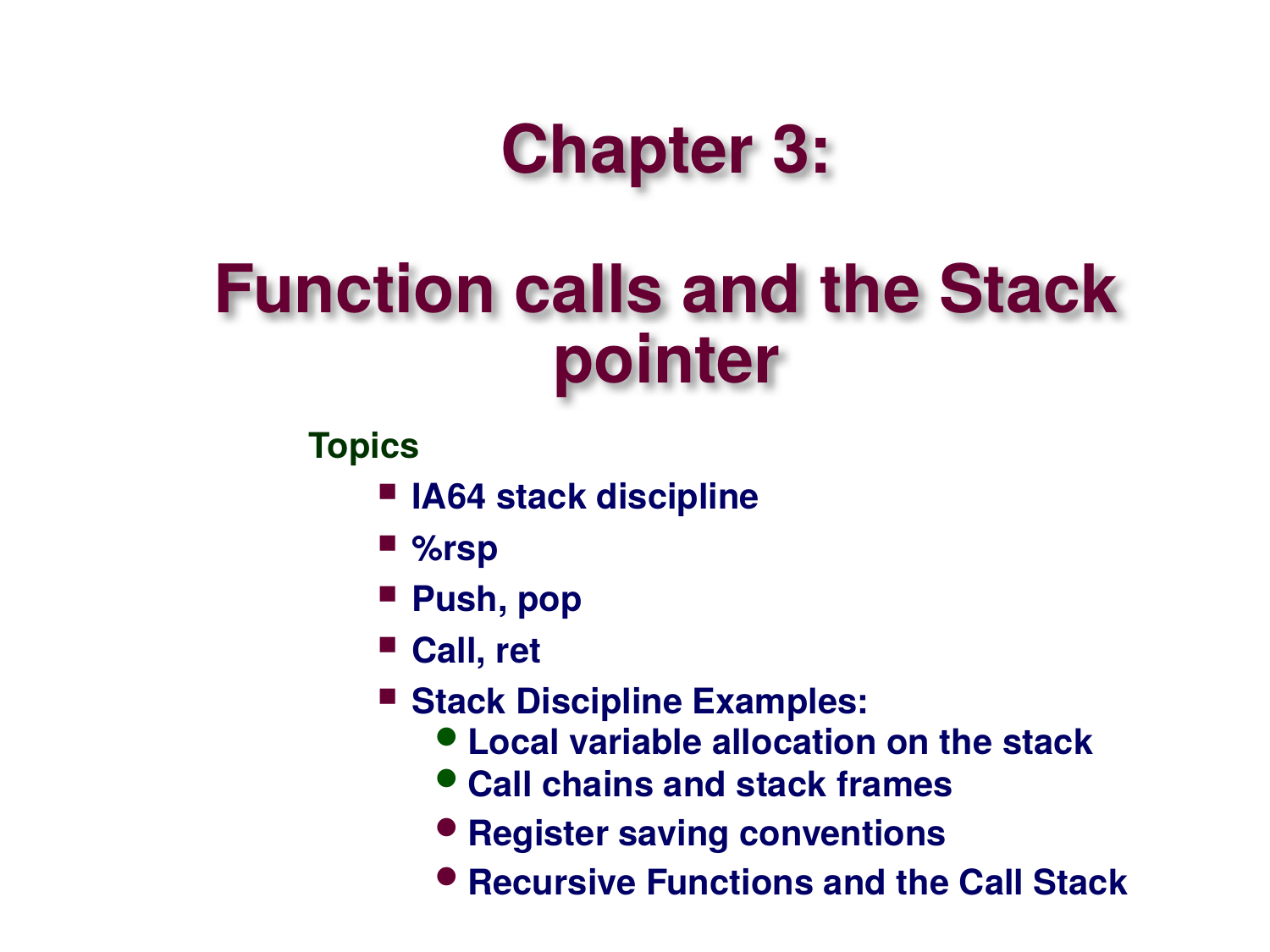

# Chapter 3: Function calls and the Stack pointer
Topics
IA64 stack discipline
%rsp
Push, pop
Call, ret
Stack Discipline Examples:
Local variable allocation on the stack
Call chains and stack frames
Register saving conventions
Recursive Functions and the Call Stack